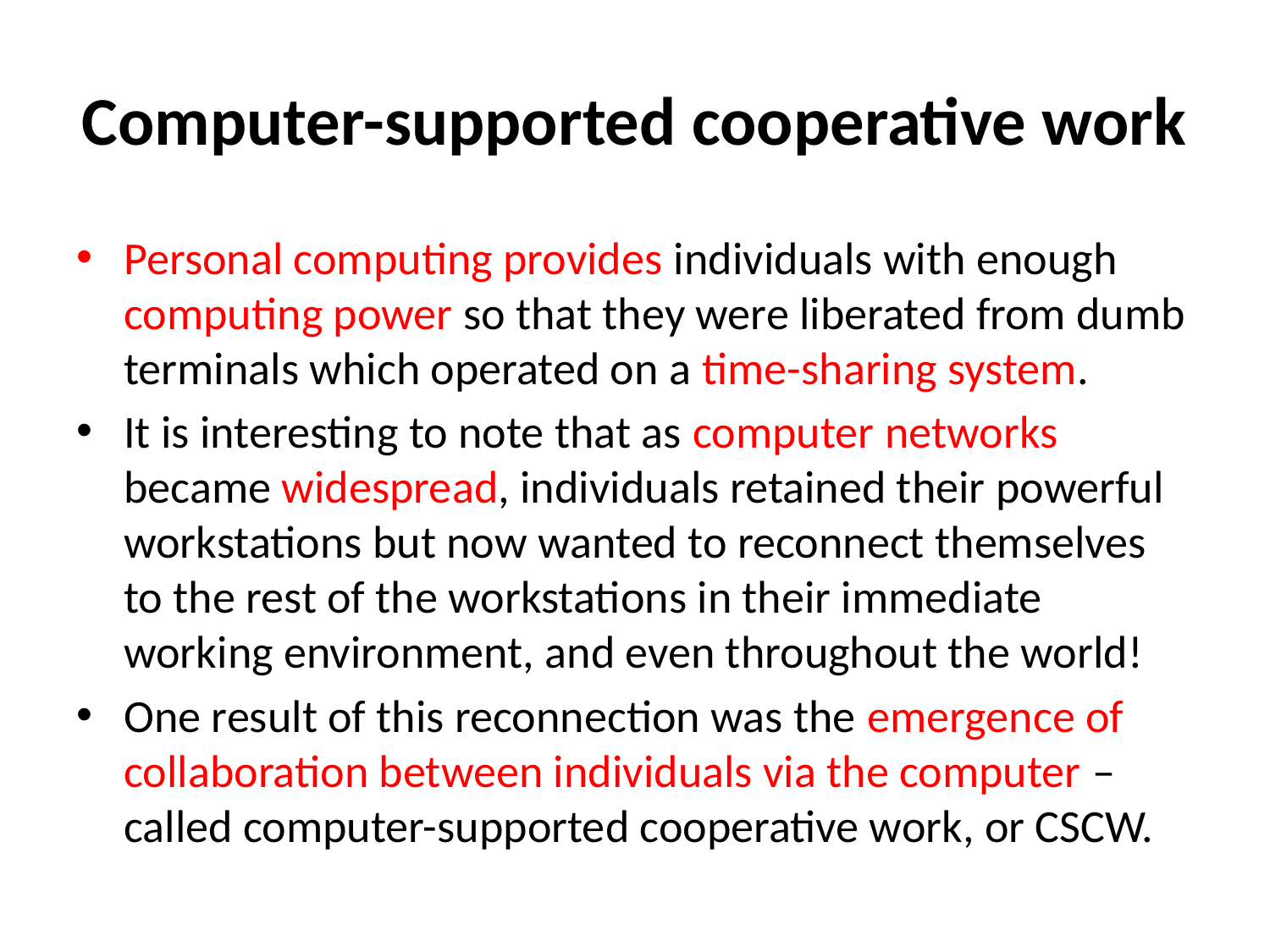

# Computer-supported cooperative work
Personal computing provides individuals with enough computing power so that they were liberated from dumb terminals which operated on a time-sharing system.
It is interesting to note that as computer networks became widespread, individuals retained their powerful workstations but now wanted to reconnect themselves to the rest of the workstations in their immediate working environment, and even throughout the world!
One result of this reconnection was the emergence of collaboration between individuals via the computer –called computer-supported cooperative work, or CSCW.